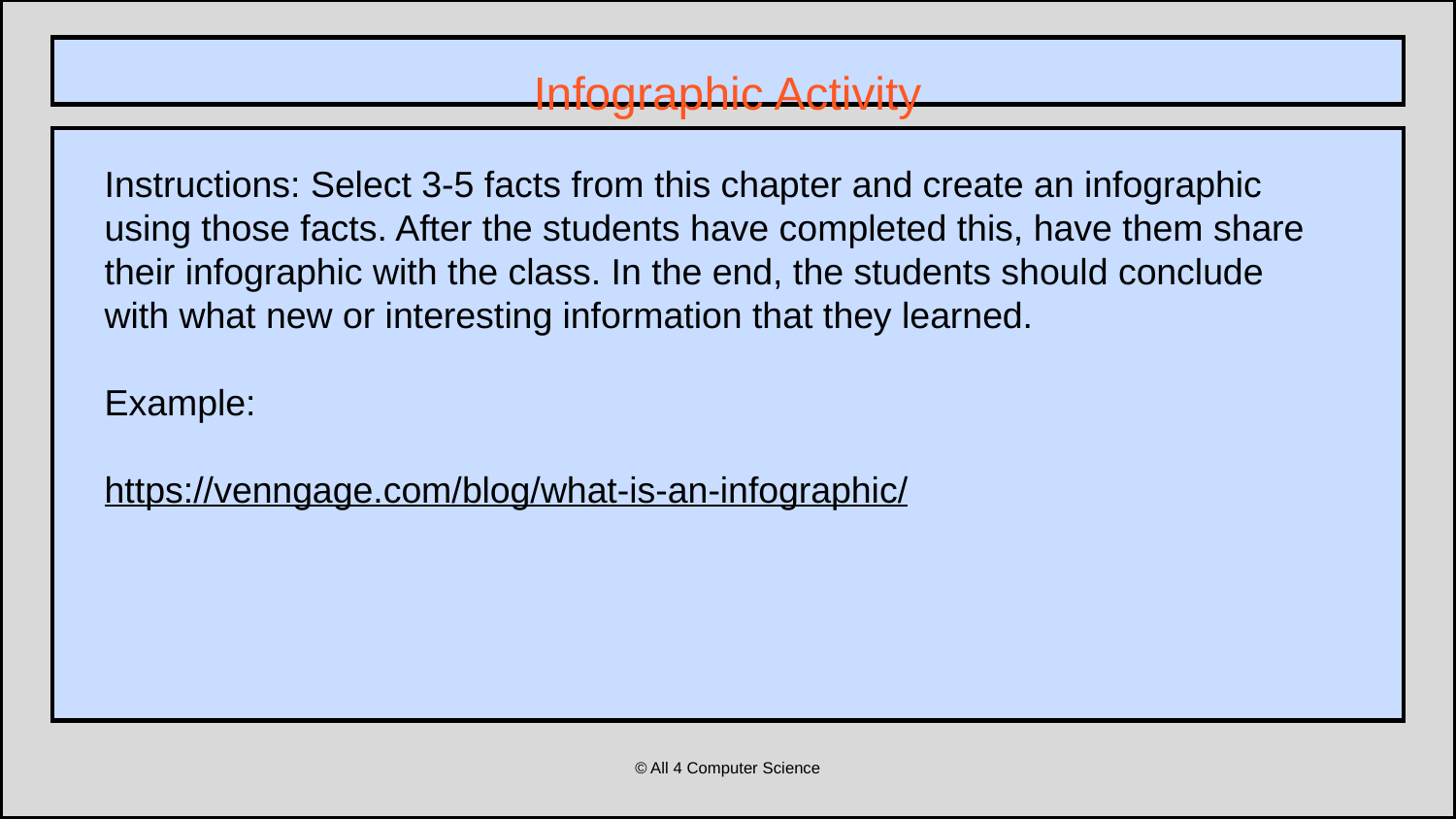

Infographic Activity

Instructions: Select 3-5 facts from this chapter and create an infographic using those facts. After the students have completed this, have them share their infographic with the class. In the end, the students should conclude with what new or interesting information that they learned.

Example:

https://venngage.com/blog/what-is-an-infographic/

© All 4 Computer Science

CPU
Designed by Freepik